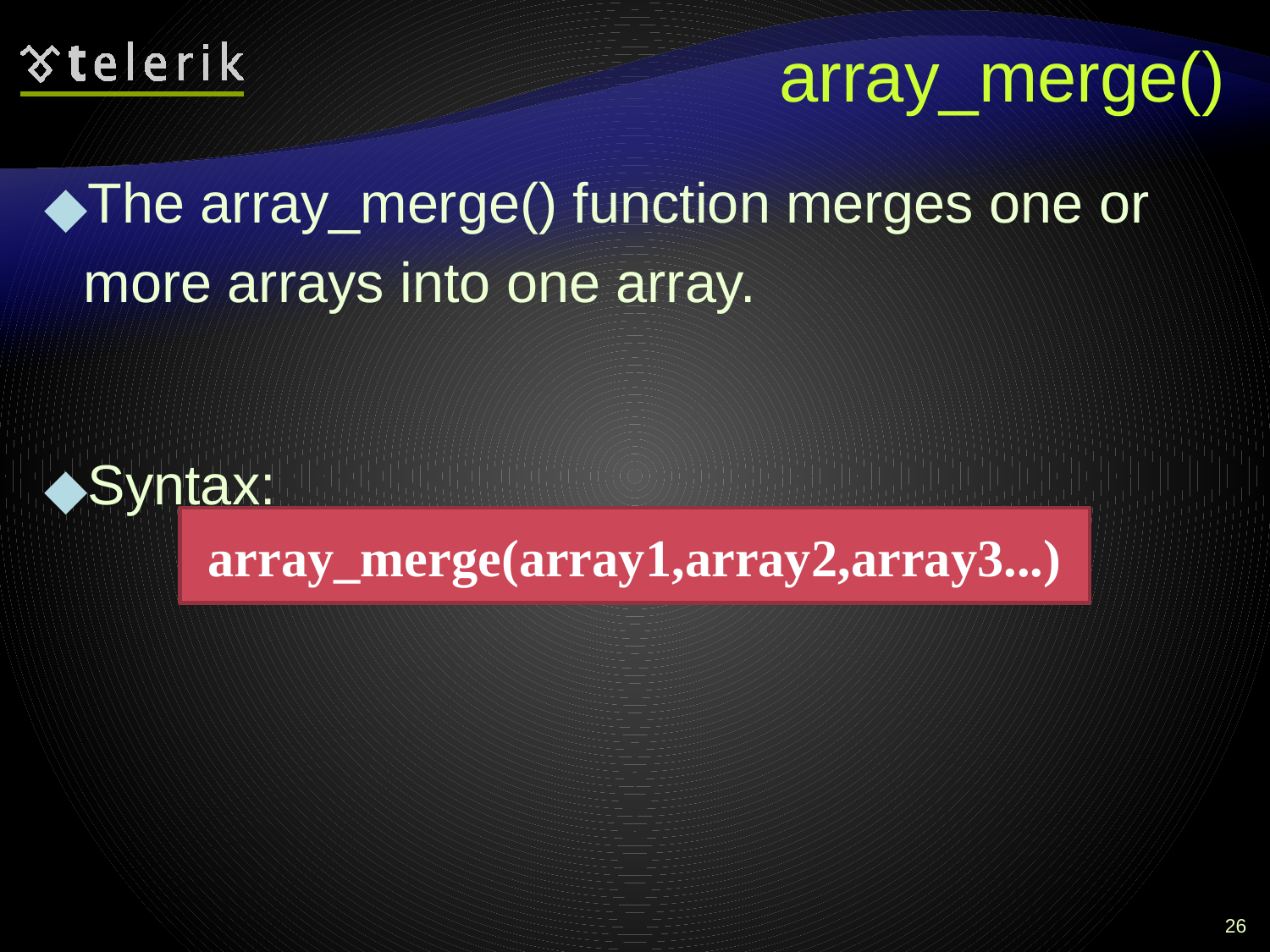

# array_merge()
The array_merge() function merges one or more arrays into one array.

Syntax:

array_merge(array1,array2,array3...)
26